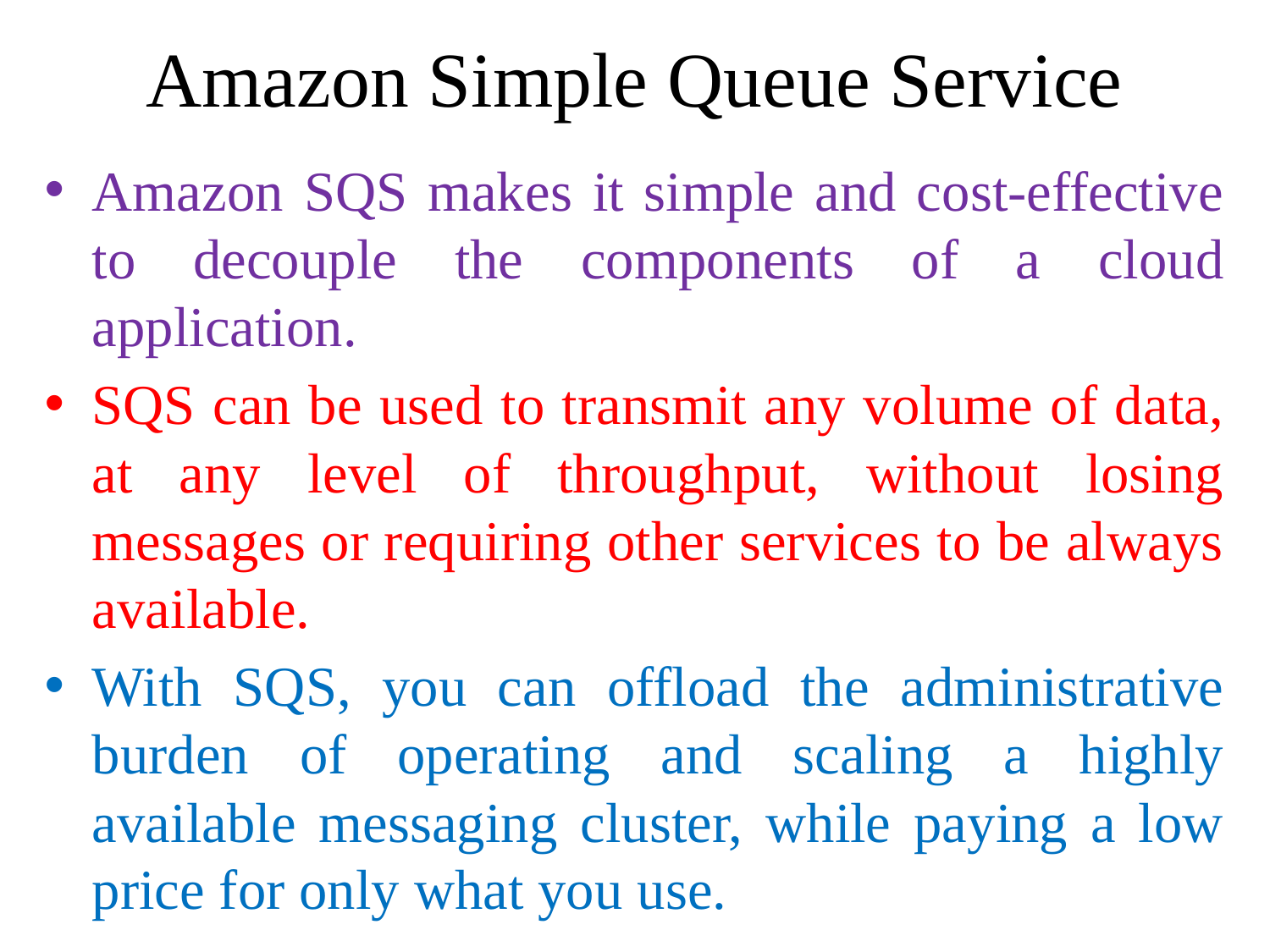

# Amazon Simple Queue Service
Amazon SQS makes it simple and cost-effective to decouple the components of a cloud application.
SQS can be used to transmit any volume of data, at any level of throughput, without losing messages or requiring other services to be always available.
With SQS, you can offload the administrative burden of operating and scaling a highly available messaging cluster, while paying a low price for only what you use.